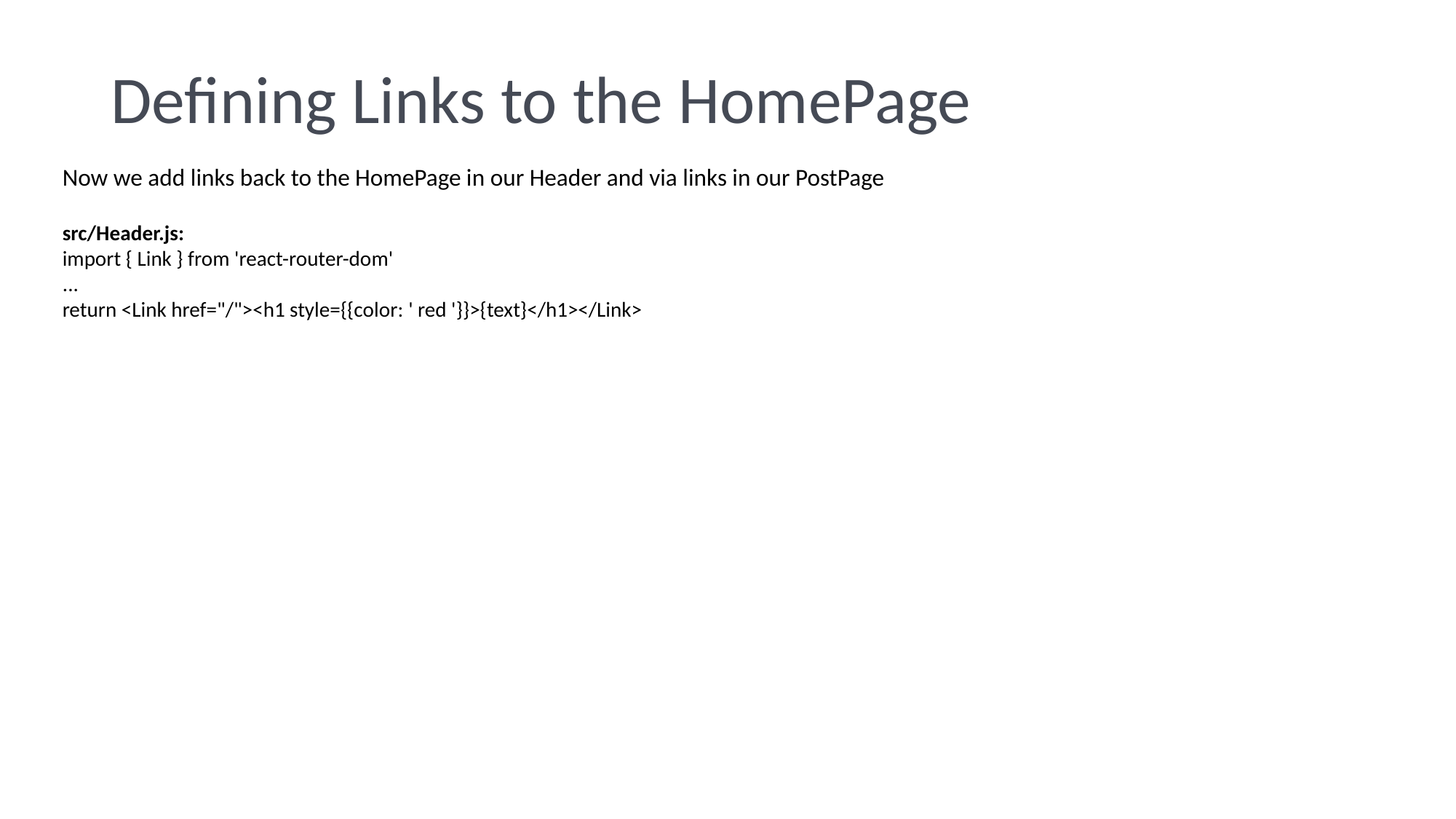

# Defining Links to the HomePage
Now we add links back to the HomePage in our Header and via links in our PostPage

src/Header.js:
import { Link } from 'react-router-dom'
...
return <Link href="/"><h1 style={{color: ' red '}}>{text}</h1></Link>